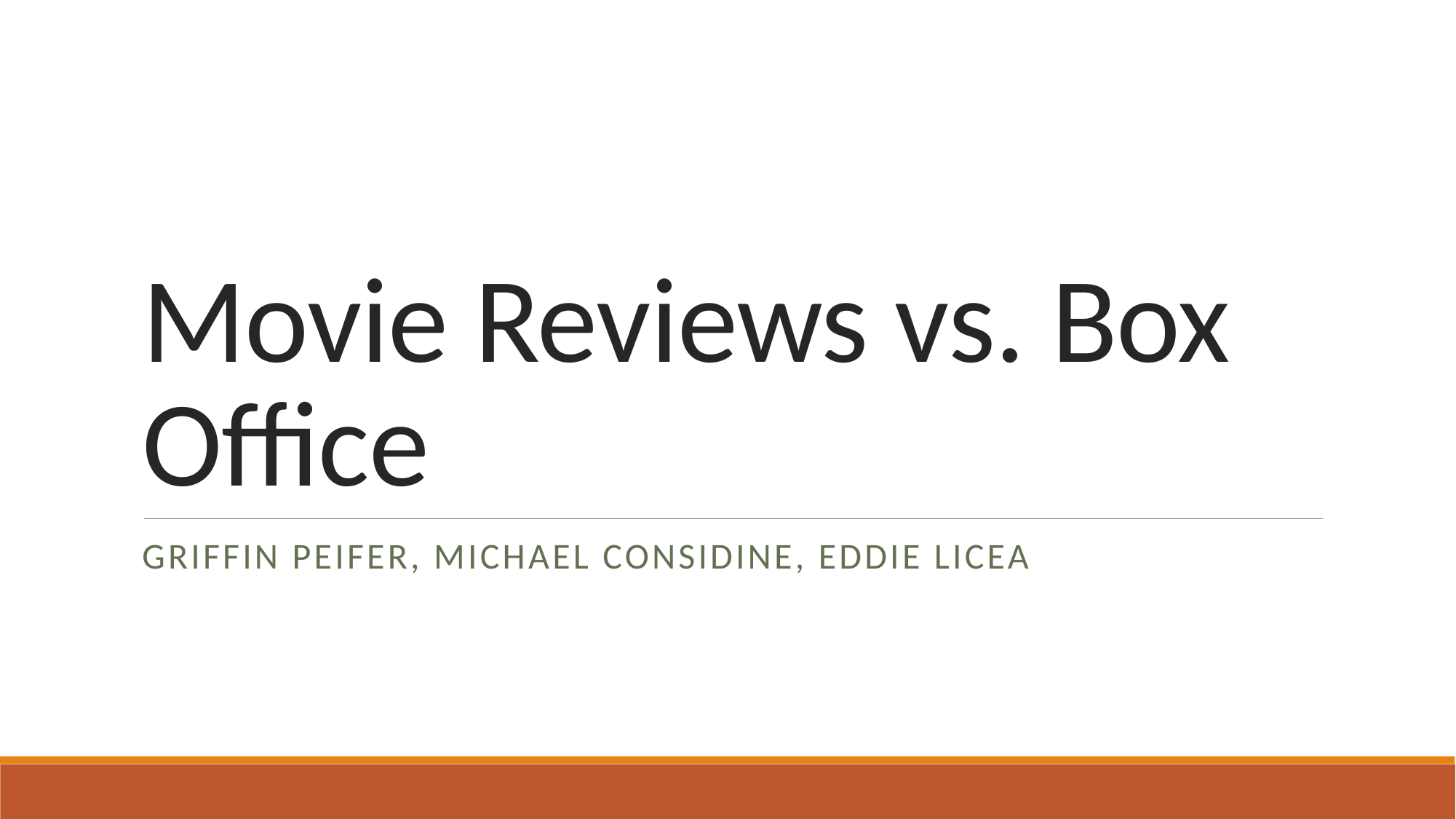

# Movie Reviews vs. Box Office
Griffin Peifer, Michael Considine, Eddie Licea